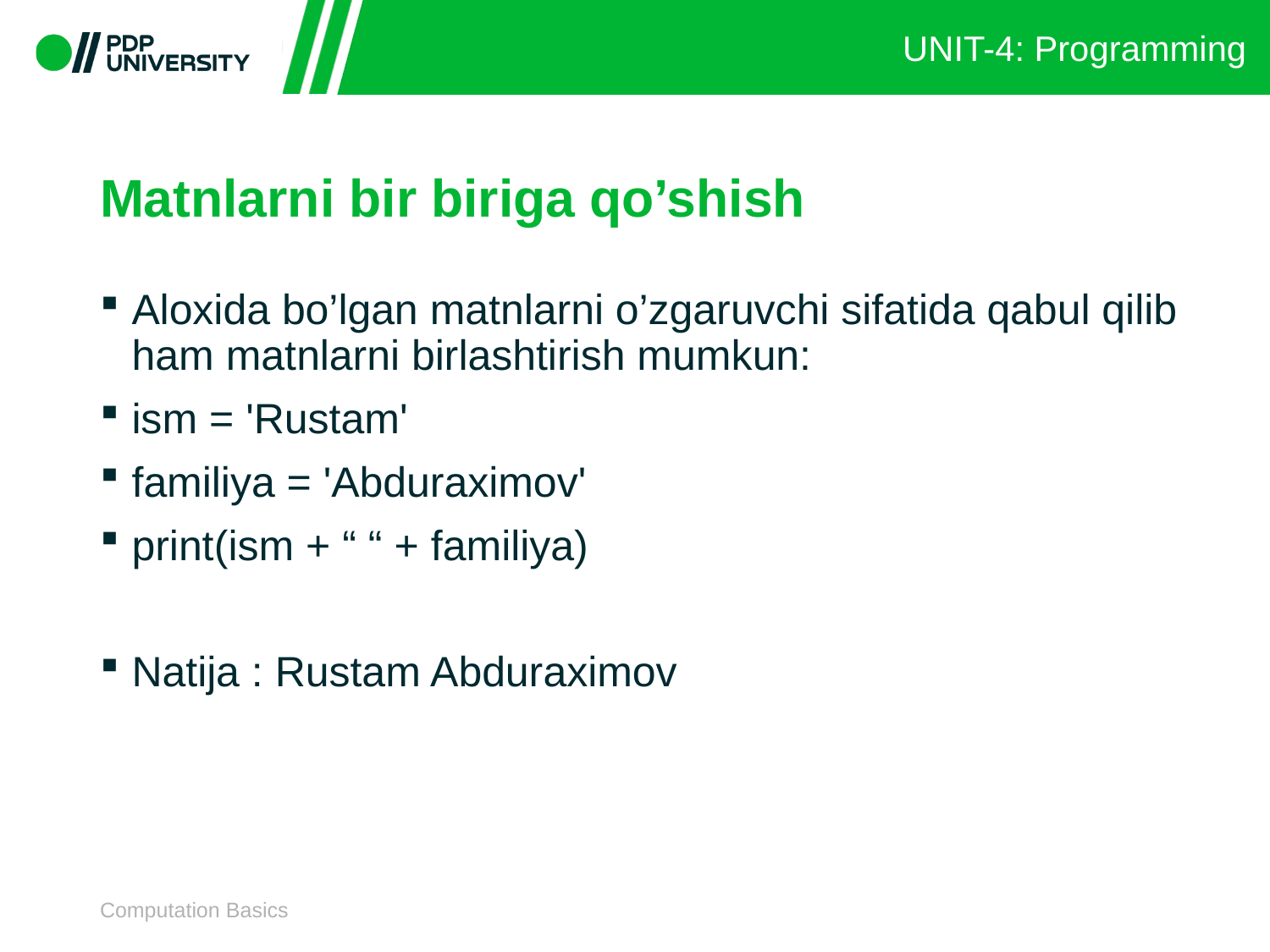

# Matnlarni bir biriga qo’shish
Aloxida bo’lgan matnlarni o’zgaruvchi sifatida qabul qilib ham matnlarni birlashtirish mumkun:
ism = 'Rustam'
familiya = 'Abduraximov'
print(ism + “ “ + familiya)

Natija : Rustam Abduraximov

7
Computation Basics